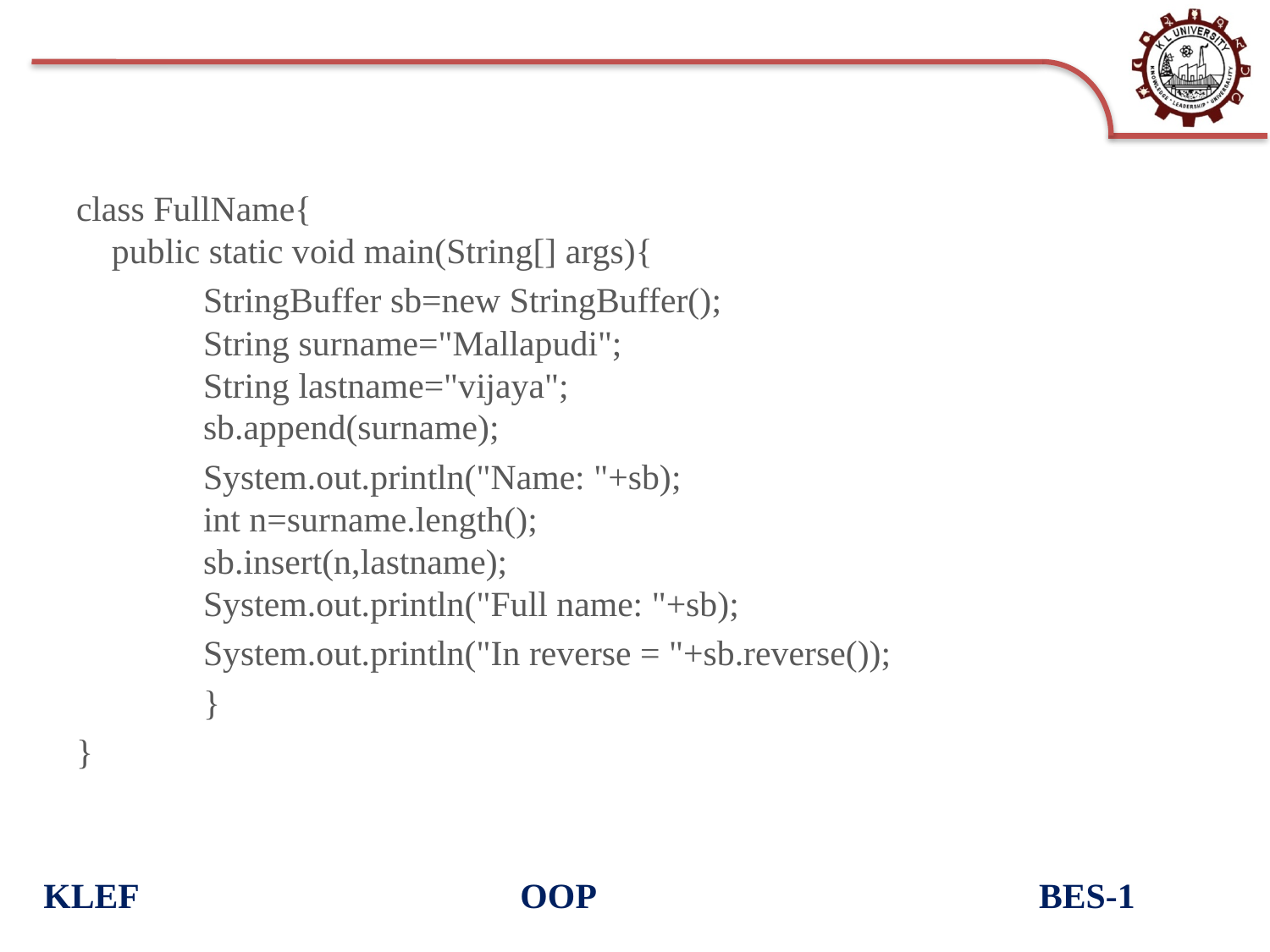

#
class FullName{
    public static void main(String[] args){
	StringBuffer sb=new StringBuffer();
	String surname="Mallapudi";
	String lastname="vijaya";
	sb.append(surname);
	System.out.println("Name: "+sb);
	int n=surname.length();
	sb.insert(n,lastname);
	System.out.println("Full name: "+sb);
	System.out.println("In reverse = "+sb.reverse());
	}
}

KLEF                                           OOP                                                  BES-1